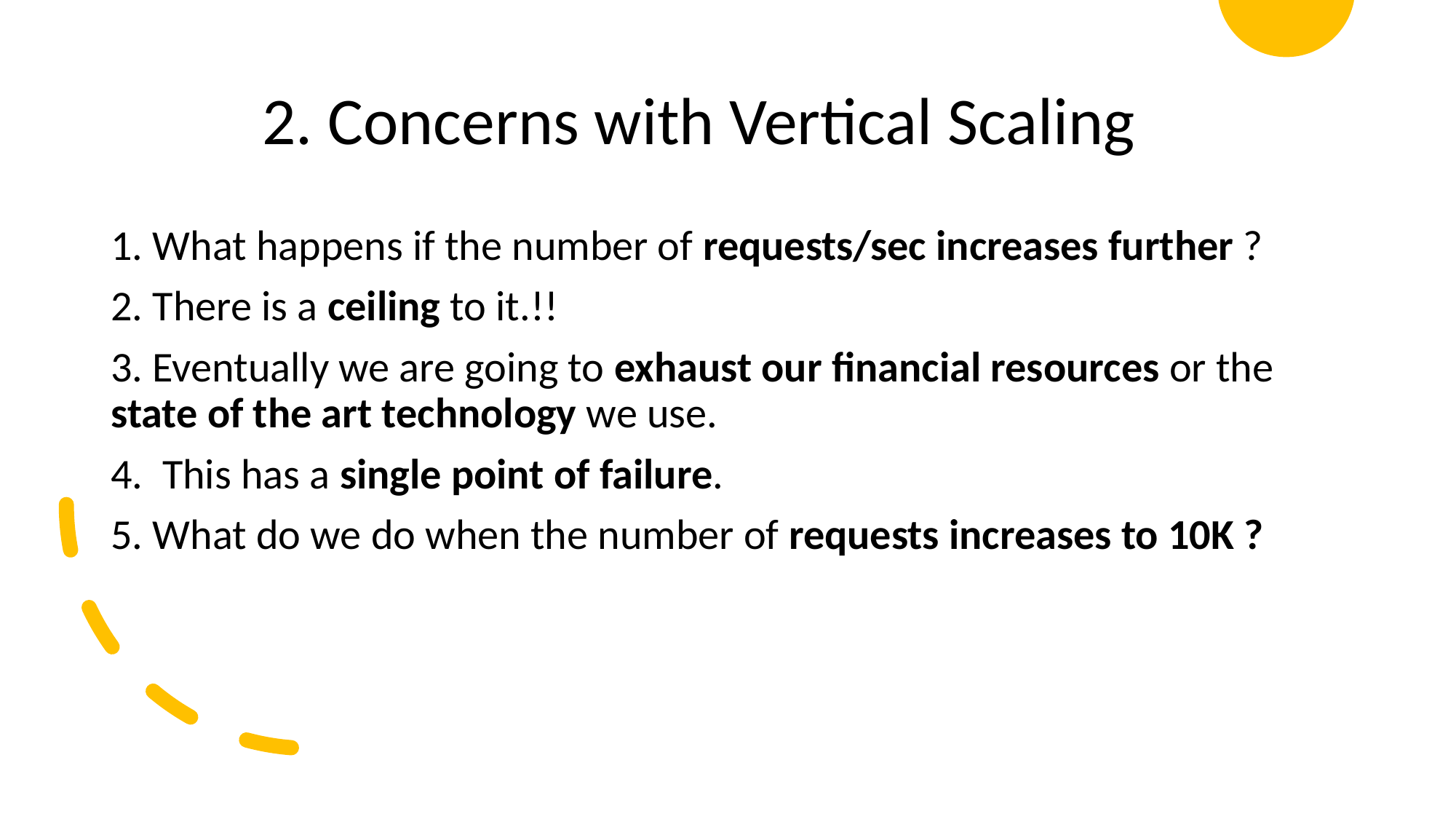

# 2. Concerns with Vertical Scaling
1. What happens if the number of requests/sec increases further ?
2. There is a ceiling to it.!!
3. Eventually we are going to exhaust our financial resources or the state of the art technology we use.
4.  This has a single point of failure.
5. What do we do when the number of requests increases to 10K ?